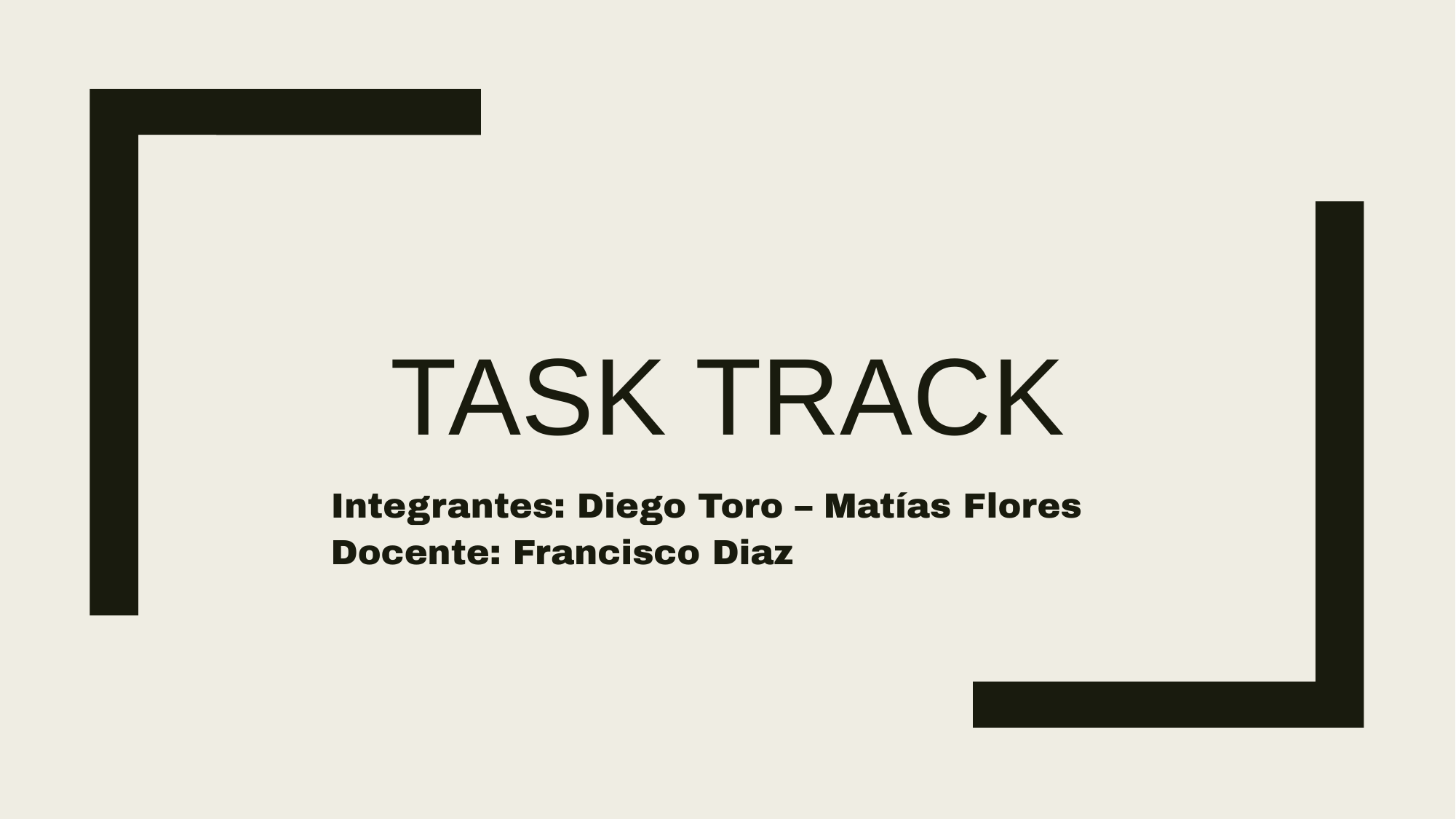

# TASK TRACK
Integrantes: Diego Toro – Matías Flores
Docente: Francisco Diaz